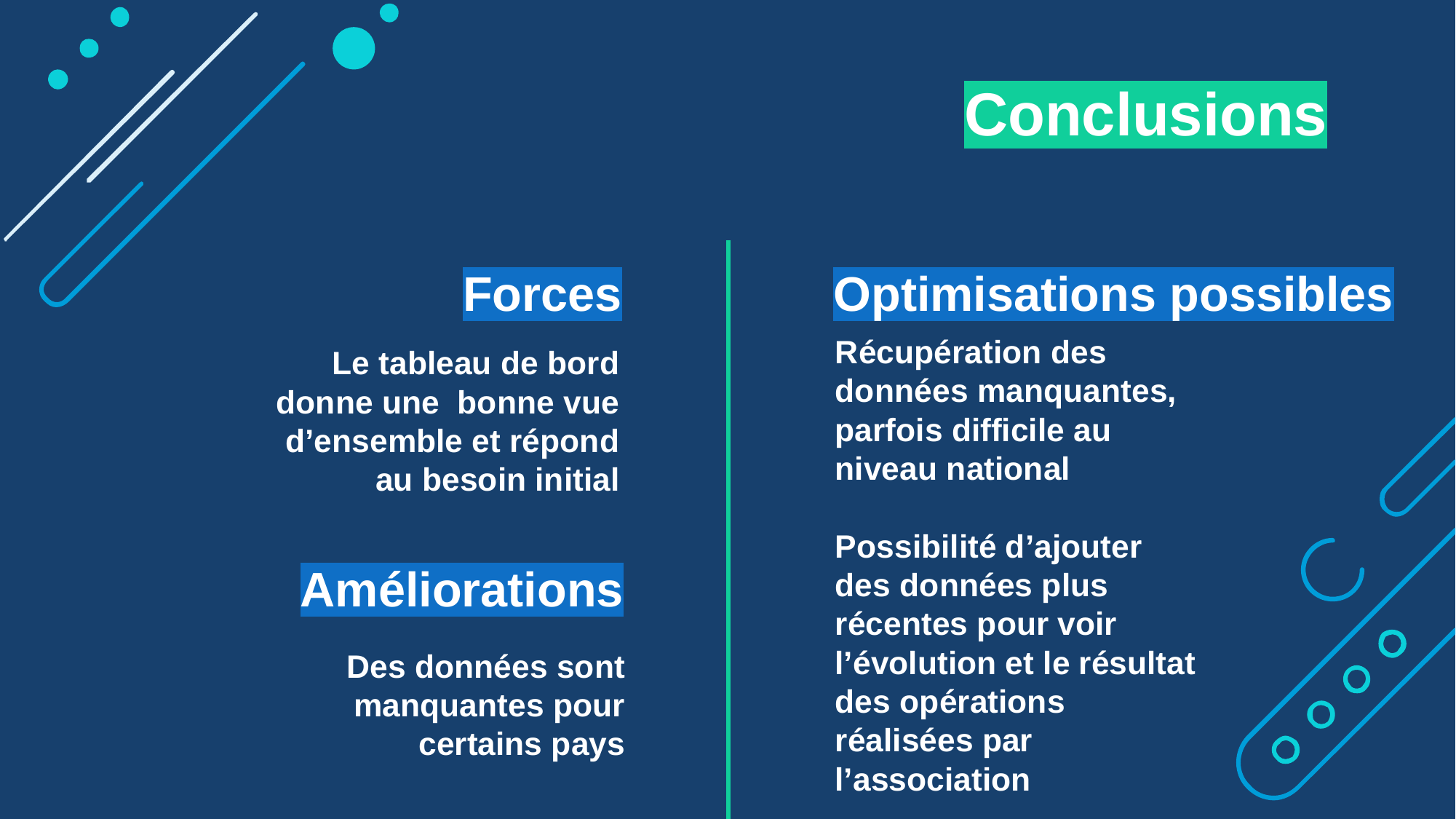

Conclusions
# Forces
Optimisations possibles
Récupération des données manquantes, parfois difficile au niveau national

Possibilité d’ajouter des données plus récentes pour voir l’évolution et le résultat des opérations réalisées par l’association

Le tableau de bord donne une  bonne vue d’ensemble et répond au besoin initial
Améliorations
Des données sont manquantes pour certains pays